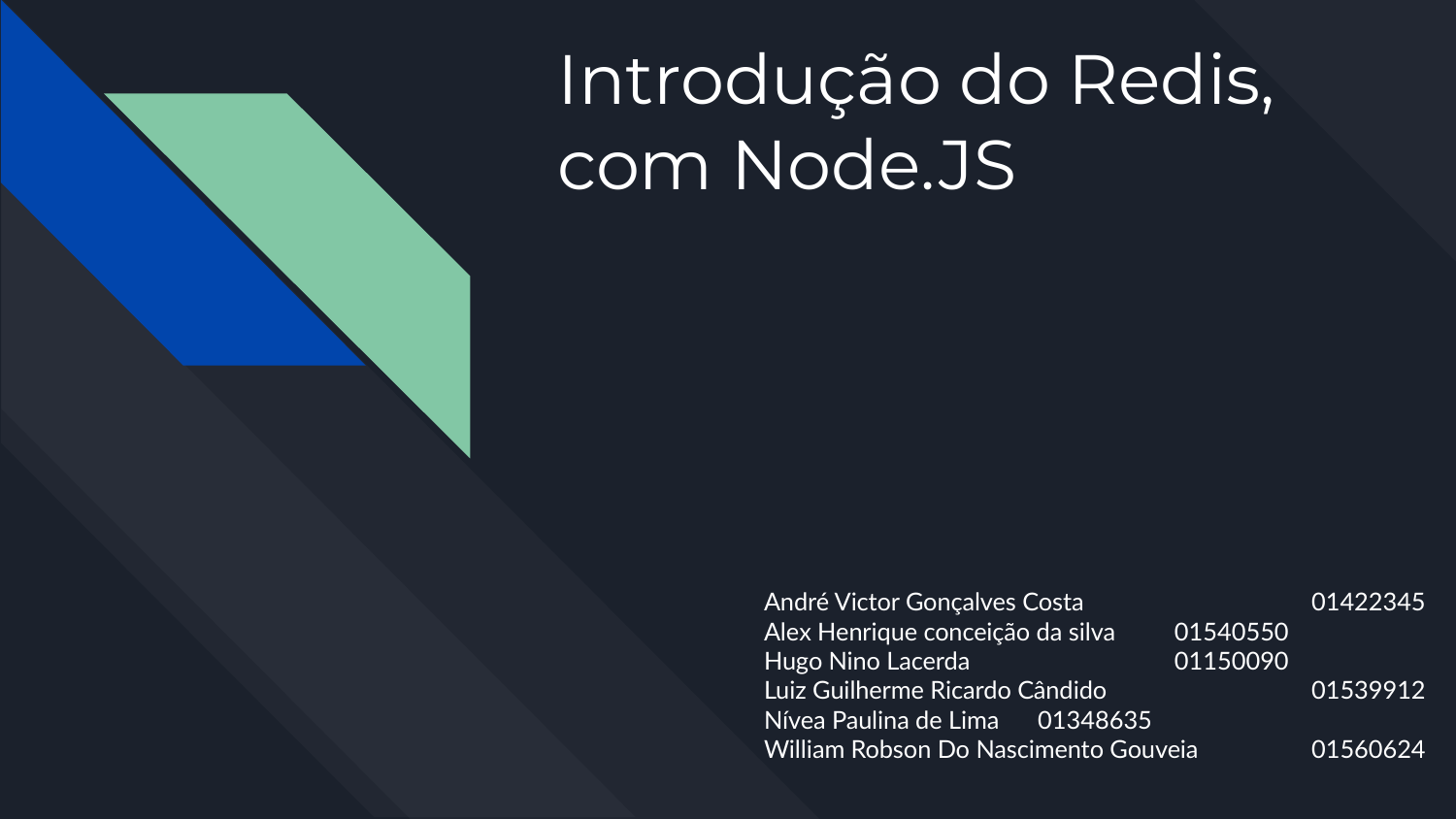

# Introdução do Redis, com Node.JS
André Victor Gonçalves Costa	        		01422345
Alex Henrique conceição da silva		01540550
Hugo Nino Lacerda	                		01150090
Luiz Guilherme Ricardo Cândido	     	01539912
Nívea Paulina de Lima				01348635
William Robson Do Nascimento Gouveia   	01560624